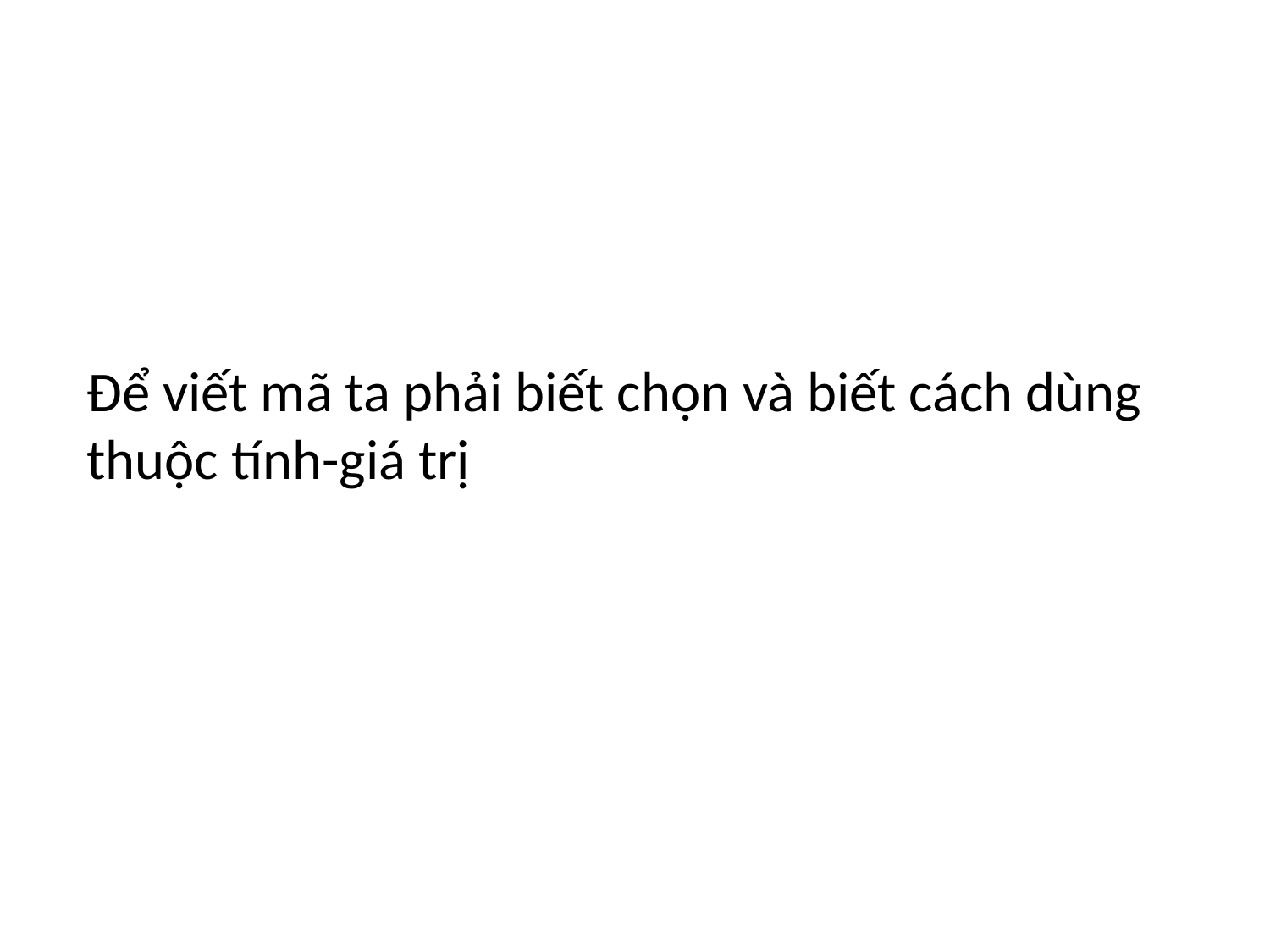

Để viết mã ta phải biết chọn và biết cách dùng thuộc tính-giá trị